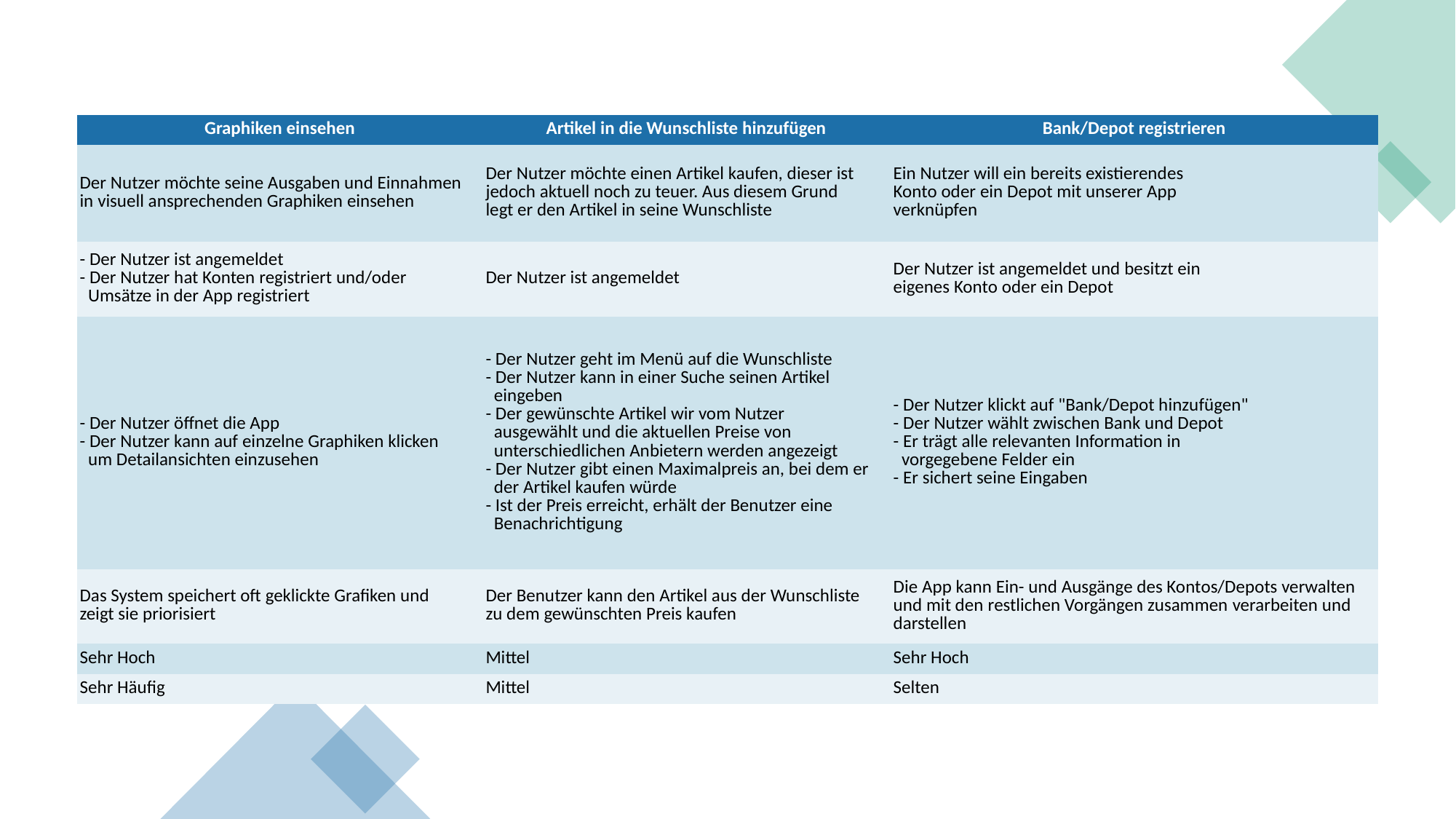

| Graphiken einsehen | Artikel in die Wunschliste hinzufügen | Bank/Depot registrieren |
| --- | --- | --- |
| Der Nutzer möchte seine Ausgaben und Einnahmen in visuell ansprechenden Graphiken einsehen | Der Nutzer möchte einen Artikel kaufen, dieser ist jedoch aktuell noch zu teuer. Aus diesem Grund legt er den Artikel in seine Wunschliste | Ein Nutzer will ein bereits existierendes Konto oder ein Depot mit unserer App verknüpfen |
| - Der Nutzer ist angemeldet - Der Nutzer hat Konten registriert und/oder   Umsätze in der App registriert | Der Nutzer ist angemeldet | Der Nutzer ist angemeldet und besitzt ein eigenes Konto oder ein Depot |
| - Der Nutzer öffnet die App - Der Nutzer kann auf einzelne Graphiken klicken   um Detailansichten einzusehen | - Der Nutzer geht im Menü auf die Wunschliste - Der Nutzer kann in einer Suche seinen Artikel   eingeben - Der gewünschte Artikel wir vom Nutzer   ausgewählt und die aktuellen Preise von   unterschiedlichen Anbietern werden angezeigt - Der Nutzer gibt einen Maximalpreis an, bei dem er   der Artikel kaufen würde - Ist der Preis erreicht, erhält der Benutzer eine   Benachrichtigung | - Der Nutzer klickt auf "Bank/Depot hinzufügen" - Der Nutzer wählt zwischen Bank und Depot - Er trägt alle relevanten Information in   vorgegebene Felder ein - Er sichert seine Eingaben |
| Das System speichert oft geklickte Grafiken und zeigt sie priorisiert | Der Benutzer kann den Artikel aus der Wunschliste zu dem gewünschten Preis kaufen | Die App kann Ein- und Ausgänge des Kontos/Depots verwalten und mit den restlichen Vorgängen zusammen verarbeiten und darstellen |
| Sehr Hoch | Mittel | Sehr Hoch |
| Sehr Häufig | Mittel | Selten |